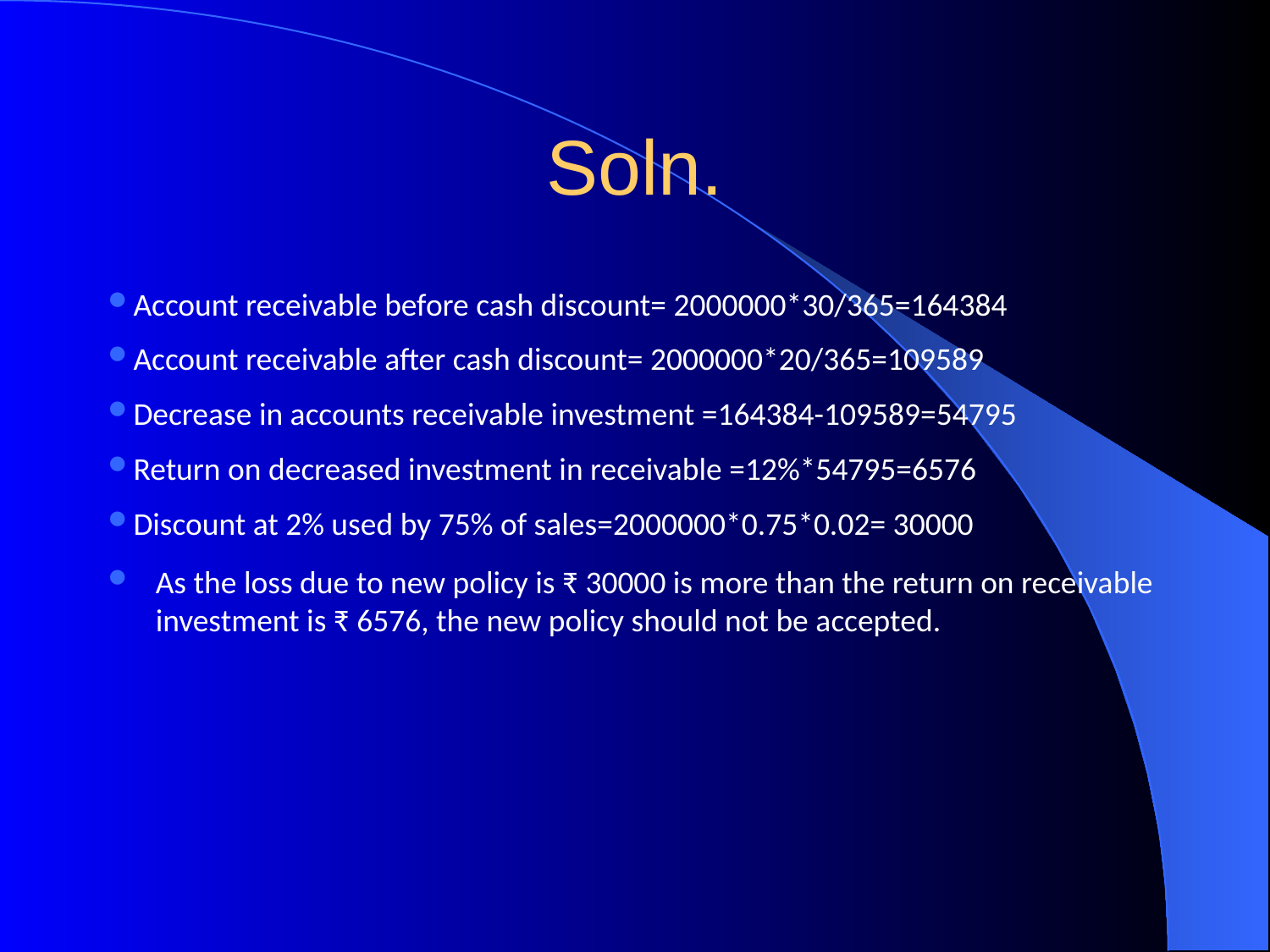

# Soln.
Account receivable before cash discount= 2000000*30/365=164384
Account receivable after cash discount= 2000000*20/365=109589
Decrease in accounts receivable investment =164384-109589=54795
Return on decreased investment in receivable =12%*54795=6576
Discount at 2% used by 75% of sales=2000000*0.75*0.02= 30000
As the loss due to new policy is ₹ 30000 is more than the return on receivable investment is ₹ 6576, the new policy should not be accepted.